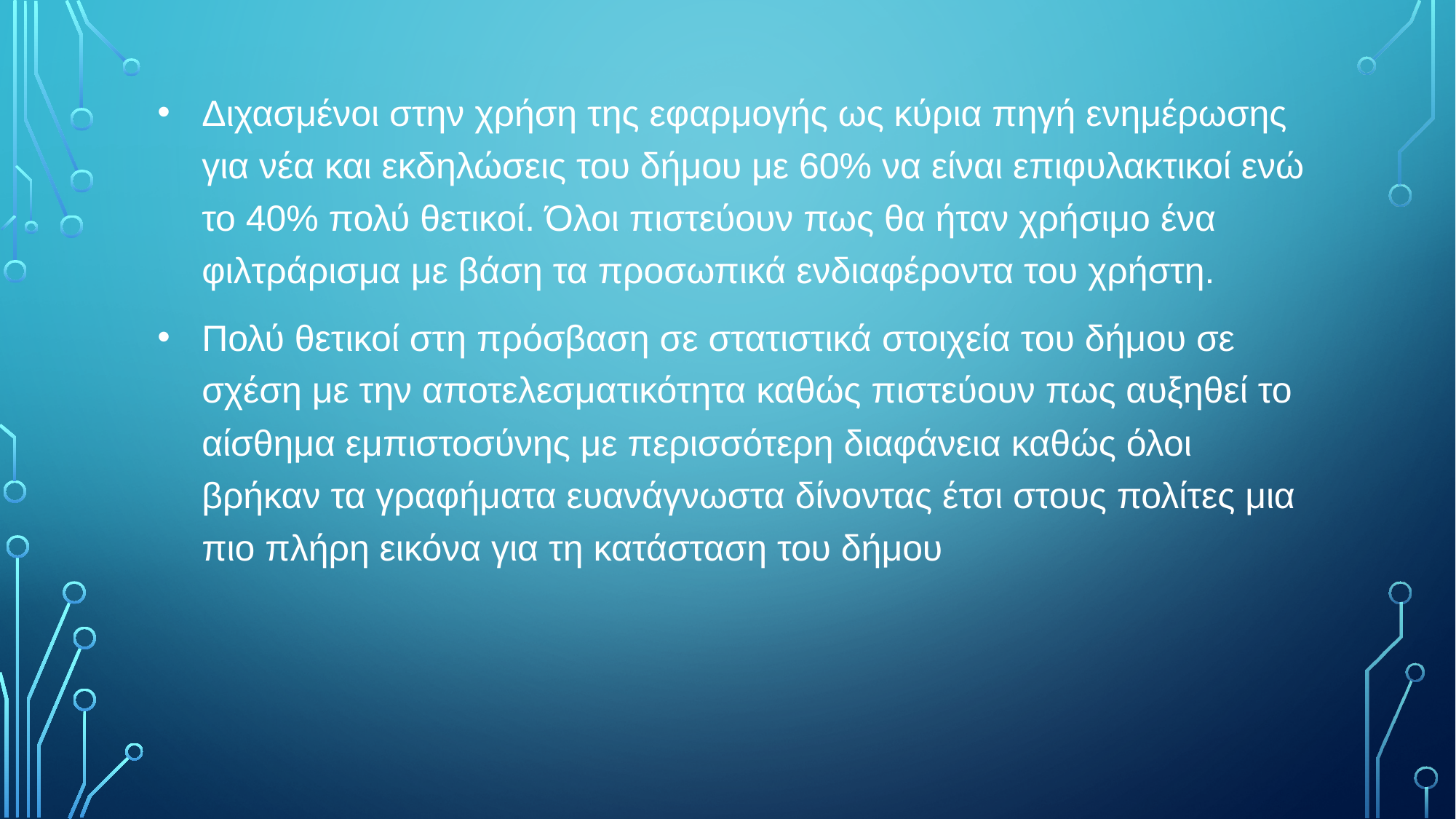

Διχασμένοι στην χρήση της εφαρμογής ως κύρια πηγή ενημέρωσης για νέα και εκδηλώσεις του δήμου με 60% να είναι επιφυλακτικοί ενώ το 40% πολύ θετικοί. Όλοι πιστεύουν πως θα ήταν χρήσιμο ένα φιλτράρισμα με βάση τα προσωπικά ενδιαφέροντα του χρήστη.
Πολύ θετικοί στη πρόσβαση σε στατιστικά στοιχεία του δήμου σε σχέση με την αποτελεσματικότητα καθώς πιστεύουν πως αυξηθεί το αίσθημα εμπιστοσύνης με περισσότερη διαφάνεια καθώς όλοι βρήκαν τα γραφήματα ευανάγνωστα δίνοντας έτσι στους πολίτες μια πιο πλήρη εικόνα για τη κατάσταση του δήμου